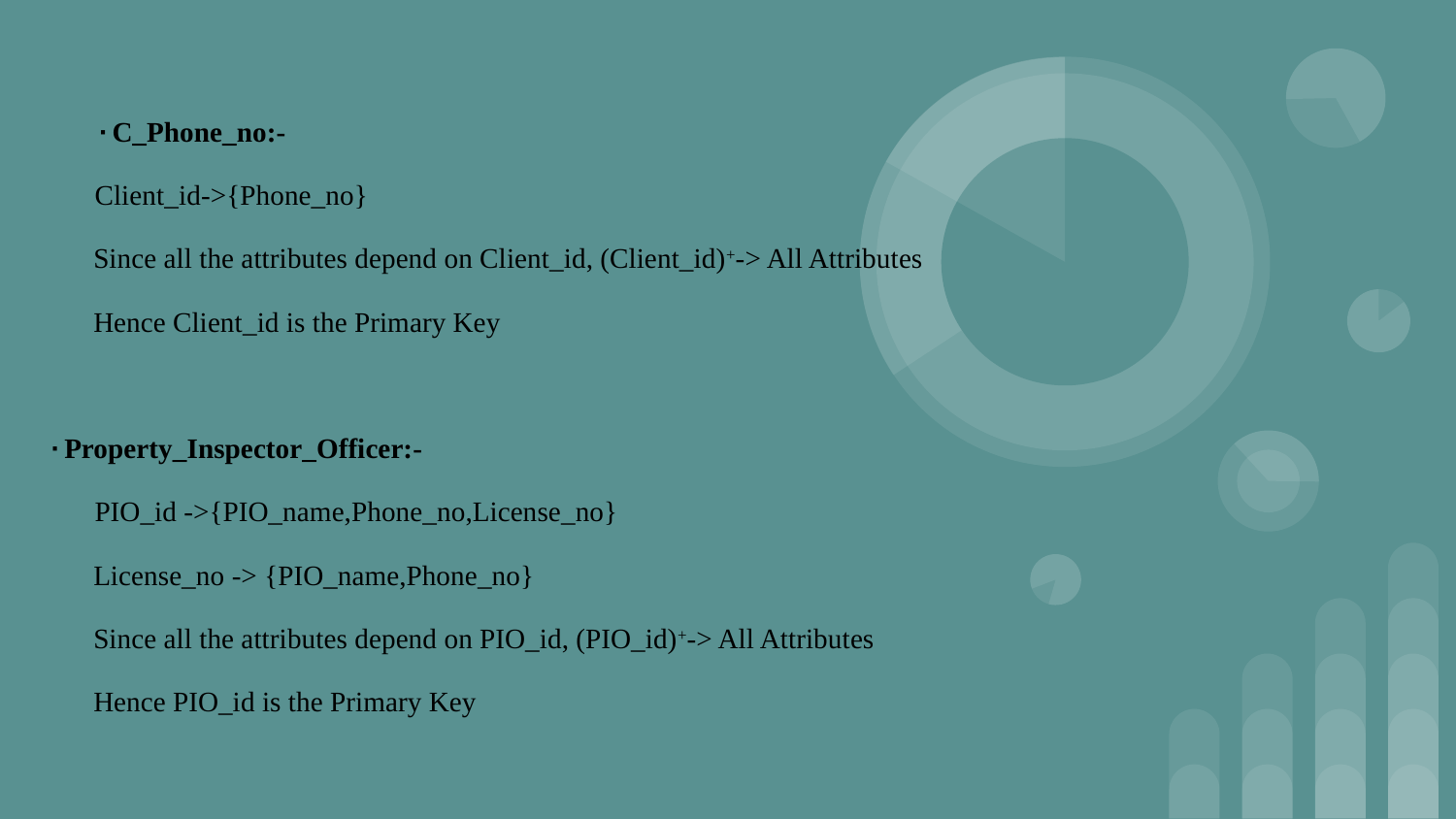

· C_Phone_no:-
 Client_id->{Phone_no}
      Since all the attributes depend on Client_id, (Client_id)+-> All Attributes
      Hence Client_id is the Primary Key

· Property_Inspector_Officer:-
 PIO_id ->{PIO_name,Phone_no,License_no}
      License_no -> {PIO_name,Phone_no}
      Since all the attributes depend on PIO_id, (PIO_id)+-> All Attributes
      Hence PIO_id is the Primary Key